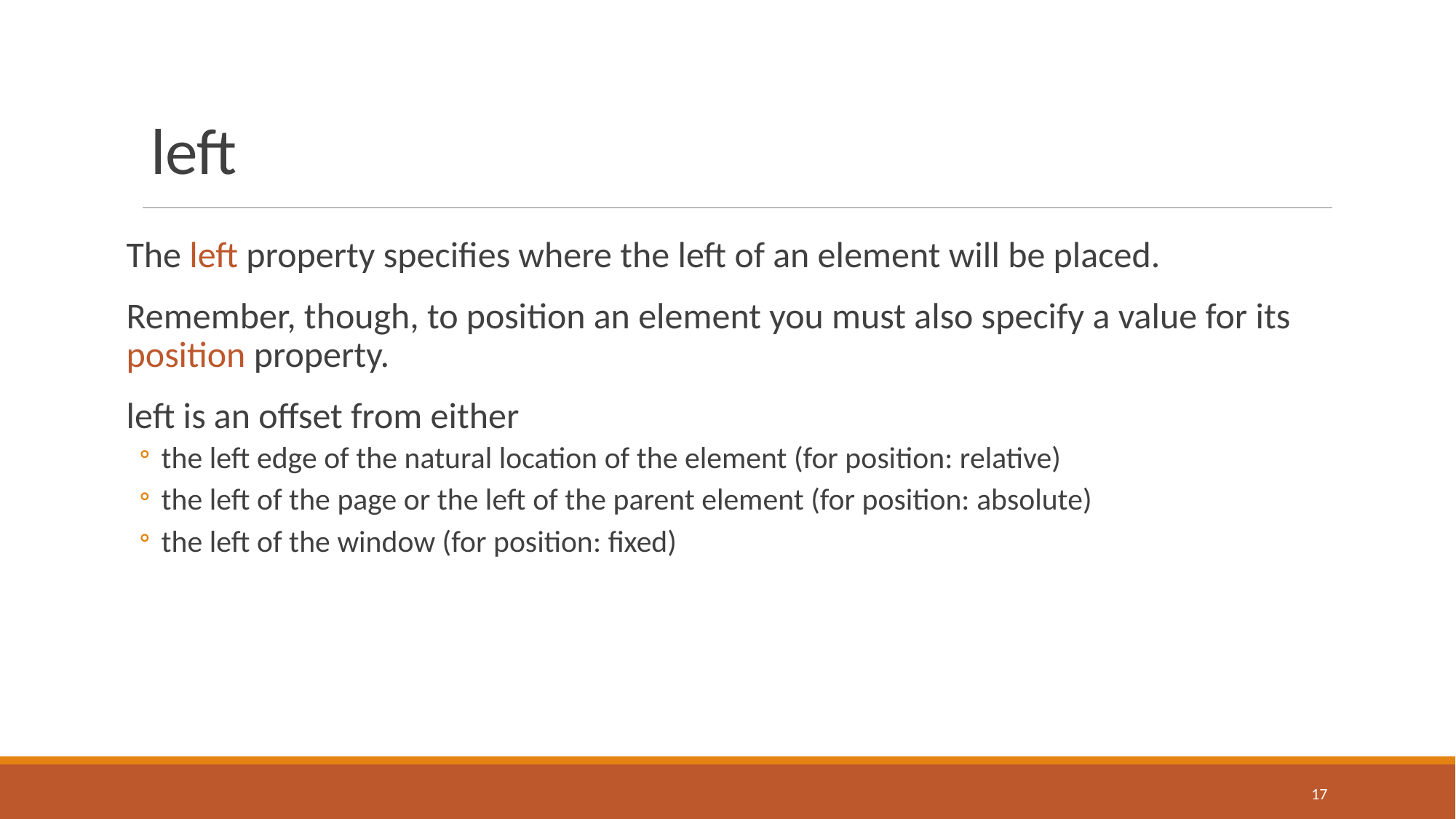

# left
The left property specifies where the left of an element will be placed.
Remember, though, to position an element you must also specify a value for its position property.
left is an offset from either
the left edge of the natural location of the element (for position: relative)
the left of the page or the left of the parent element (for position: absolute)
the left of the window (for position: fixed)
17